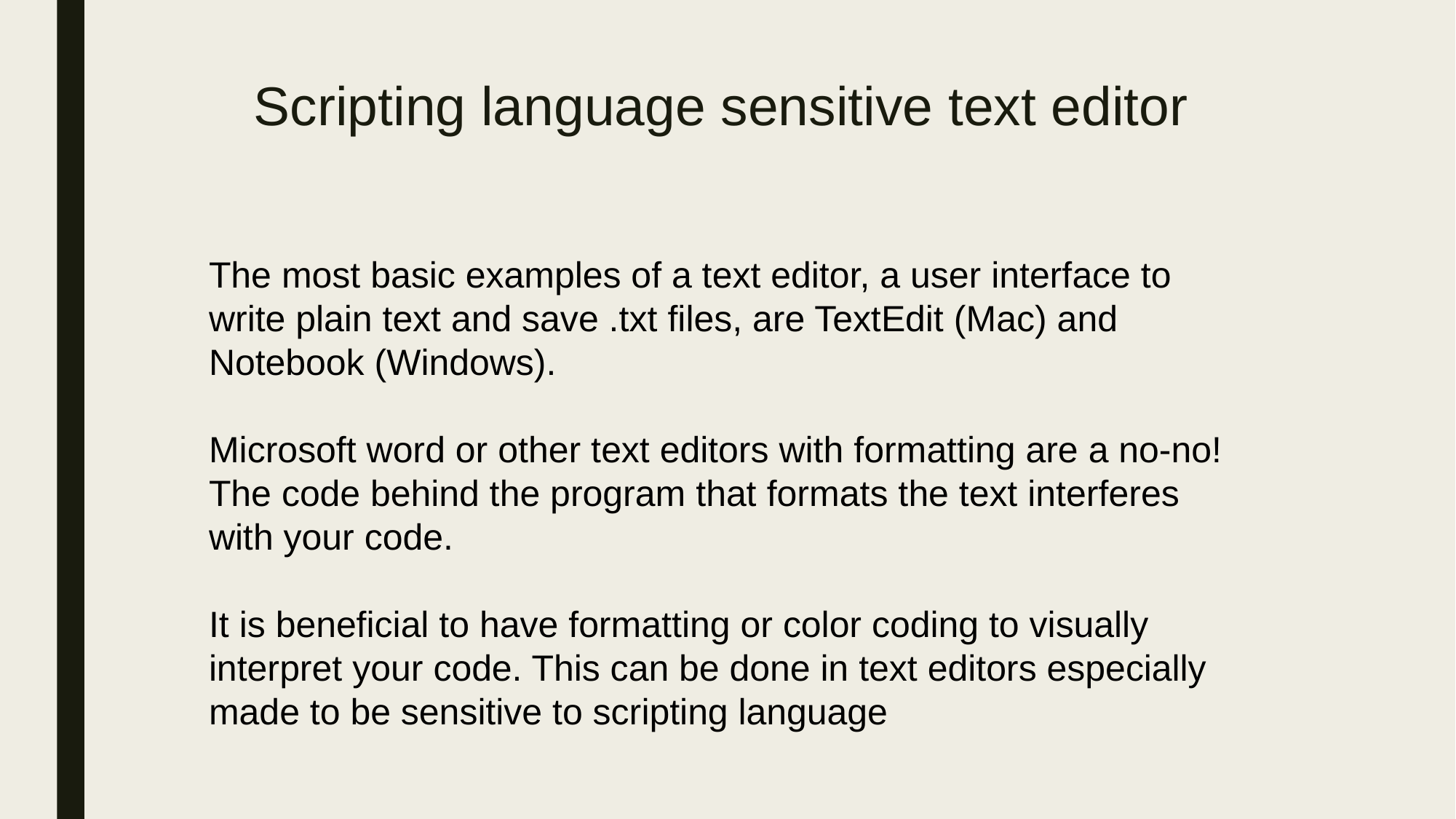

# Scripting language sensitive text editor
The most basic examples of a text editor, a user interface to write plain text and save .txt files, are TextEdit (Mac) and Notebook (Windows).

Microsoft word or other text editors with formatting are a no-no! The code behind the program that formats the text interferes with your code.

It is beneficial to have formatting or color coding to visually interpret your code. This can be done in text editors especially made to be sensitive to scripting language